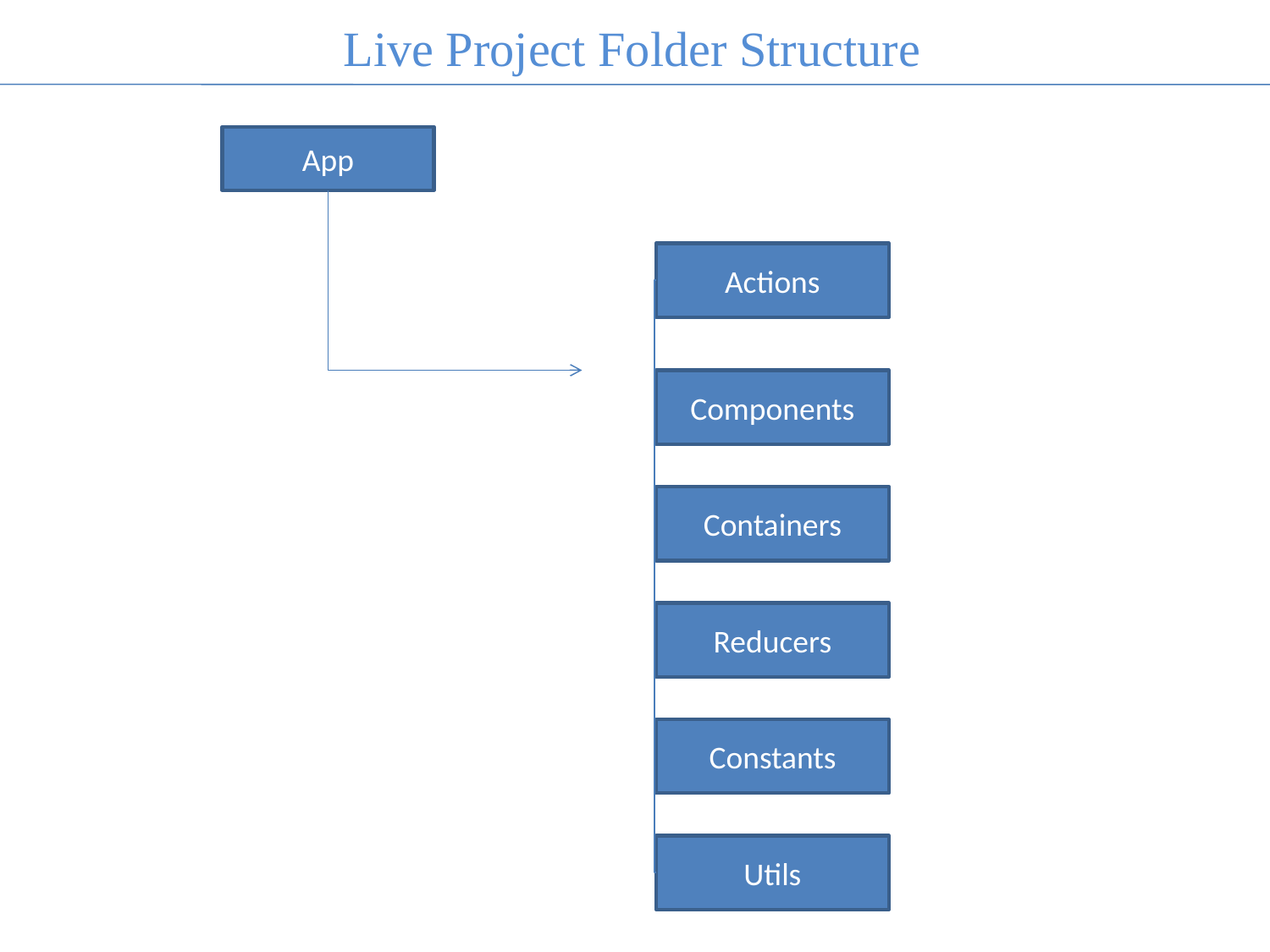

Live Project Folder Structure
App
Actions
Components
Containers
Reducers
Constants
Utils